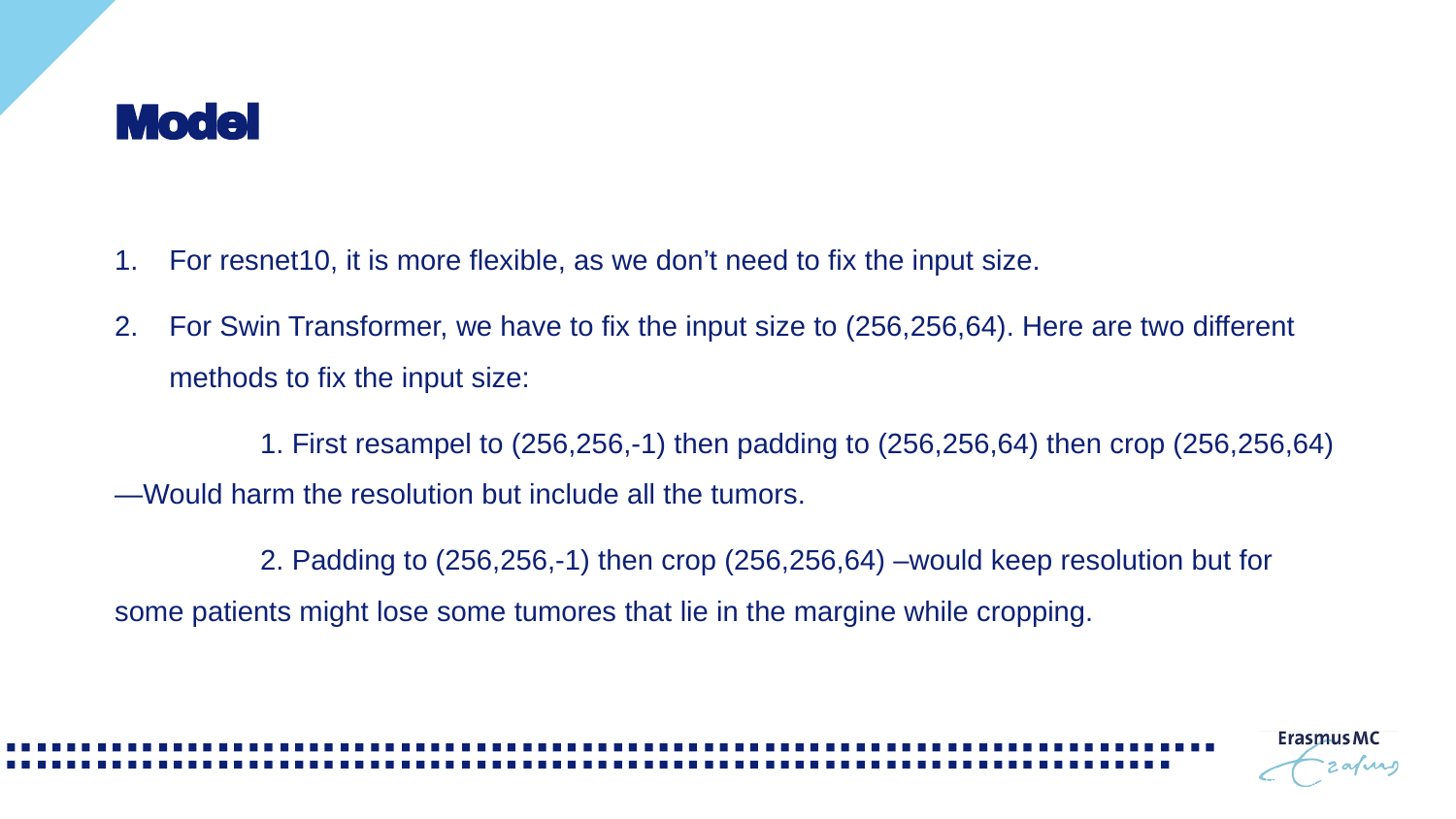

# Model
For resnet10, it is more flexible, as we don’t need to fix the input size.
For Swin Transformer, we have to fix the input size to (256,256,64). Here are two different methods to fix the input size:
	1. First resampel to (256,256,-1) then padding to (256,256,64) then crop (256,256,64)—Would harm the resolution but include all the tumors.
      	2. Padding to (256,256,-1) then crop (256,256,64) –would keep resolution but for some patients might lose some tumores that lie in the margine while cropping.